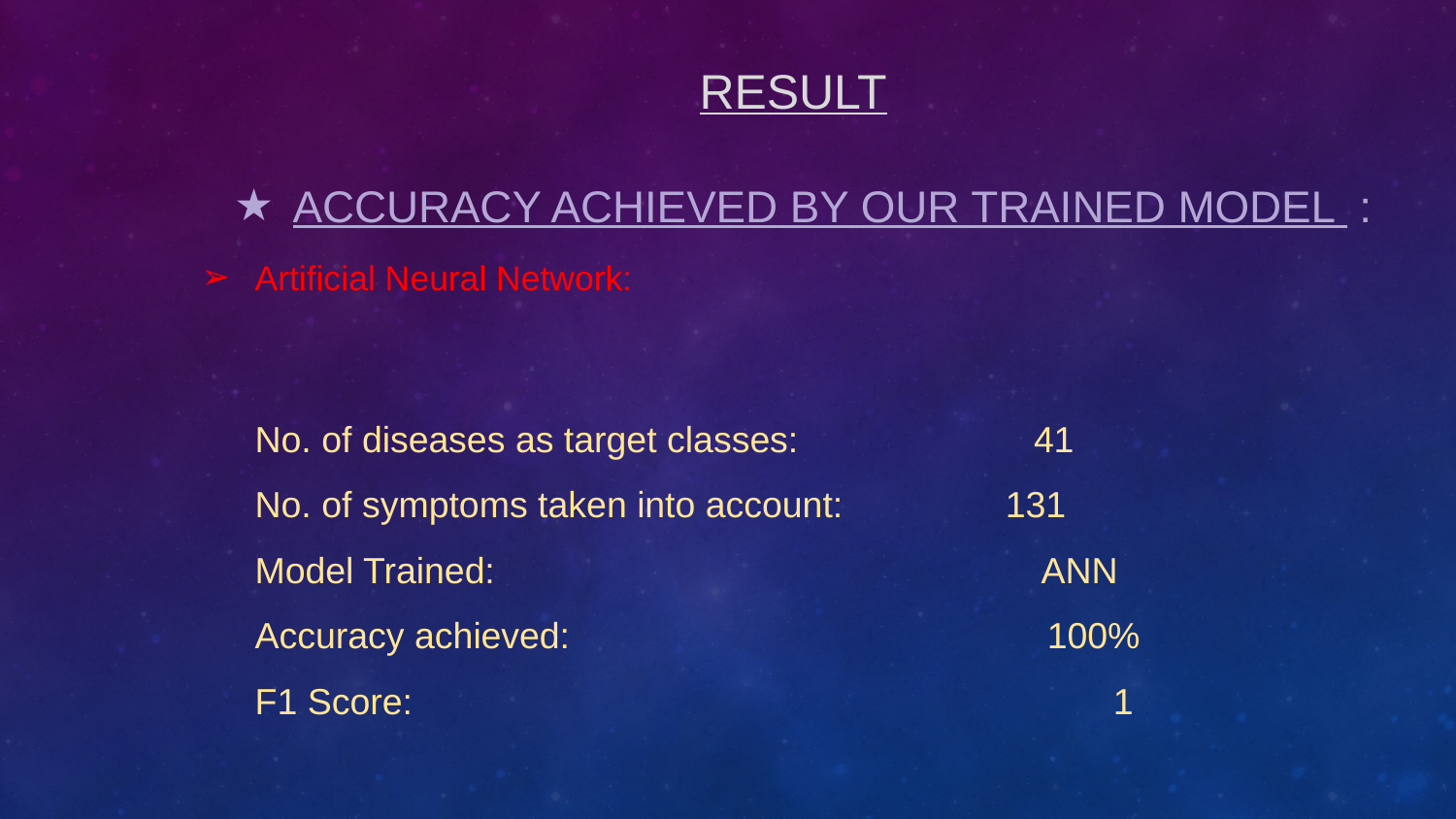

# RESULT
Accuracy Achieved By Our Trained Model  :
Artificial Neural Network:
No. of diseases as target classes:           	     41
No. of symptoms taken into account:                131
Model Trained:                                                      ANN
Accuracy achieved:                                               100%
F1 Score:                                                                     1